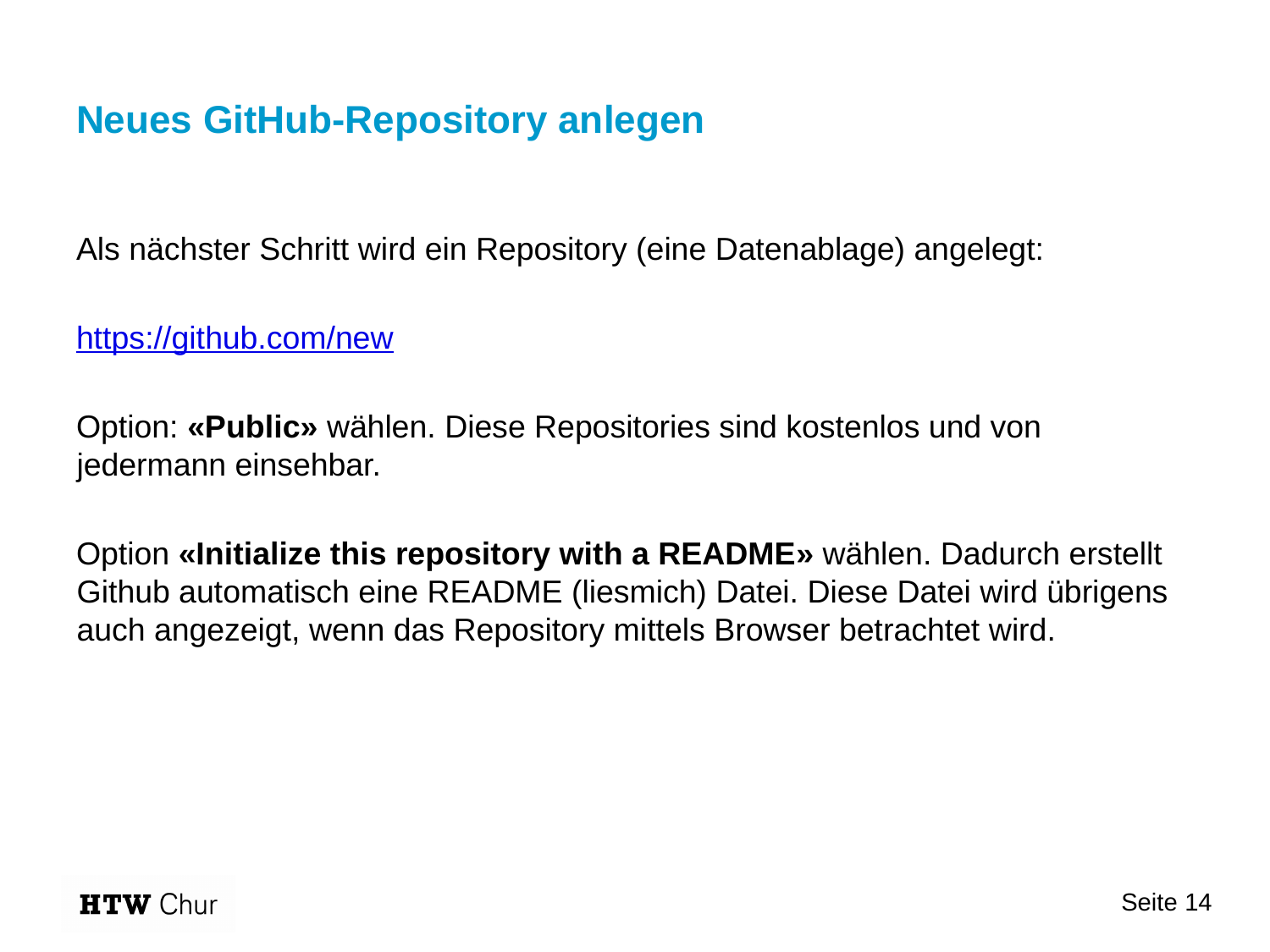

# Neues GitHub-Repository anlegen
Als nächster Schritt wird ein Repository (eine Datenablage) angelegt:

https://github.com/new

Option: «Public» wählen. Diese Repositories sind kostenlos und von jedermann einsehbar.

Option «Initialize this repository with a README» wählen. Dadurch erstellt Github automatisch eine README (liesmich) Datei. Diese Datei wird übrigens auch angezeigt, wenn das Repository mittels Browser betrachtet wird.
Seite 14